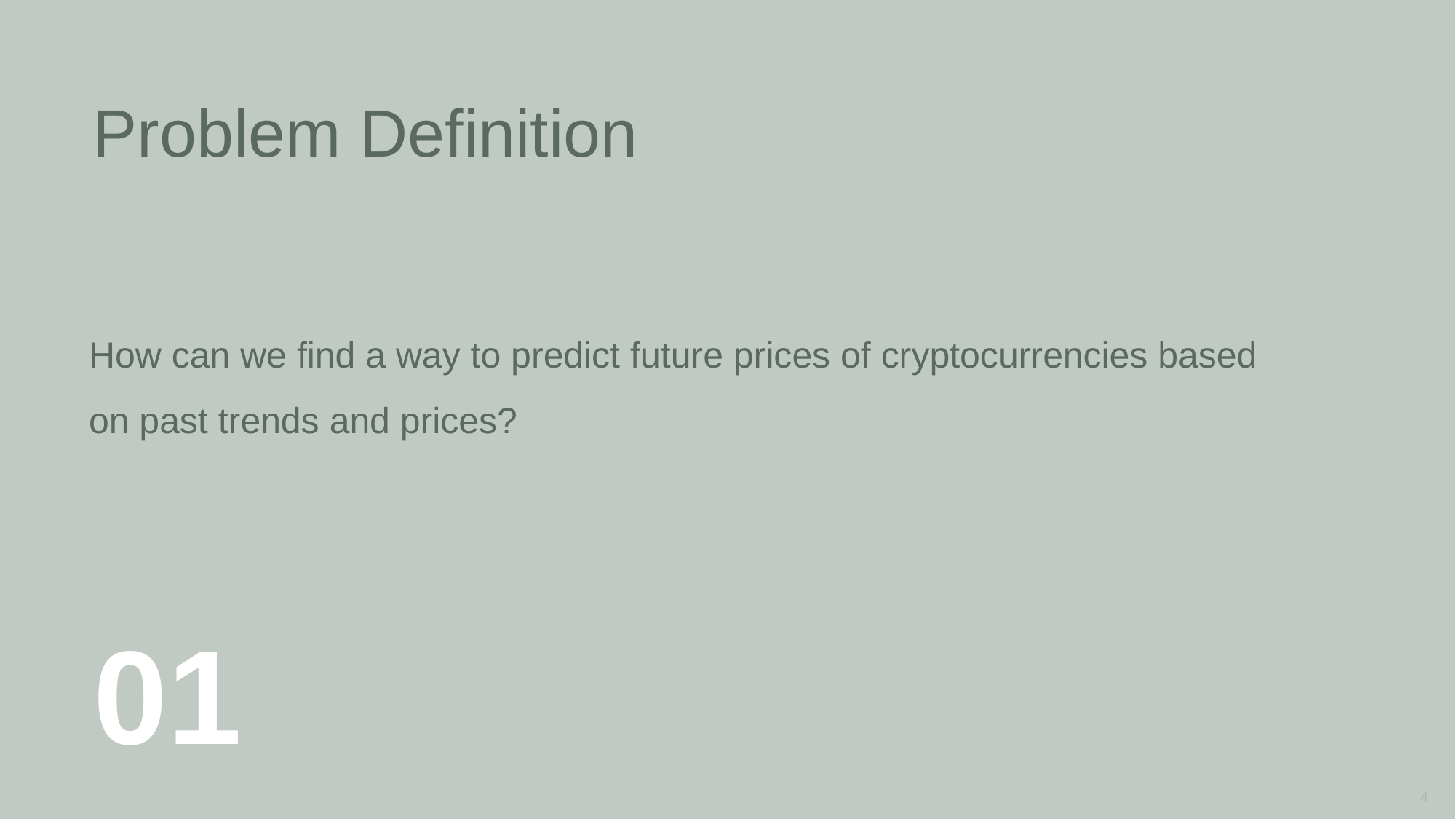

# Problem Definition
How can we find a way to predict future prices of cryptocurrencies based on past trends and prices?
01
4